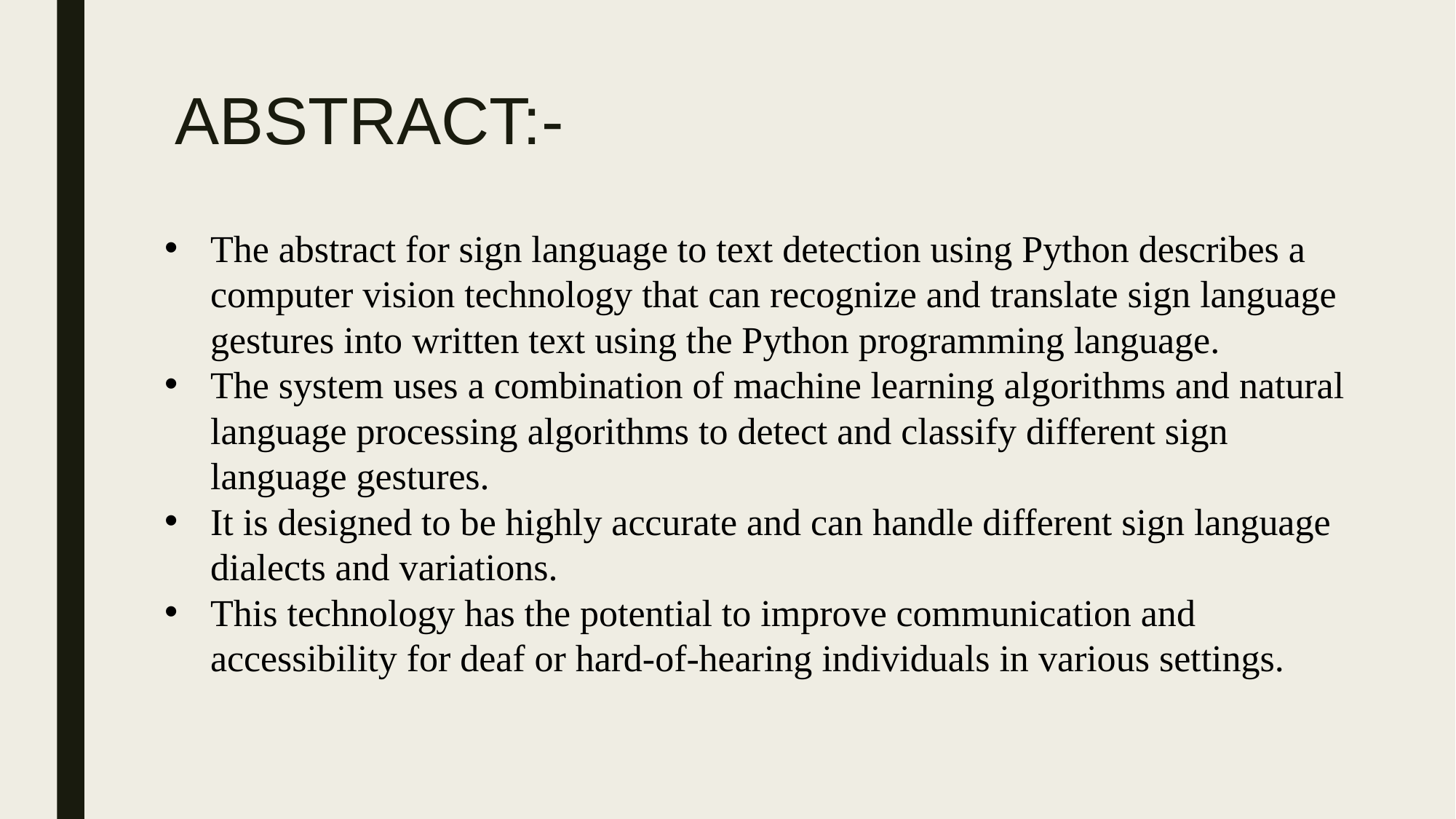

# ABSTRACT:-
The abstract for sign language to text detection using Python describes a computer vision technology that can recognize and translate sign language gestures into written text using the Python programming language.
The system uses a combination of machine learning algorithms and natural language processing algorithms to detect and classify different sign language gestures.
It is designed to be highly accurate and can handle different sign language dialects and variations.
This technology has the potential to improve communication and accessibility for deaf or hard-of-hearing individuals in various settings.